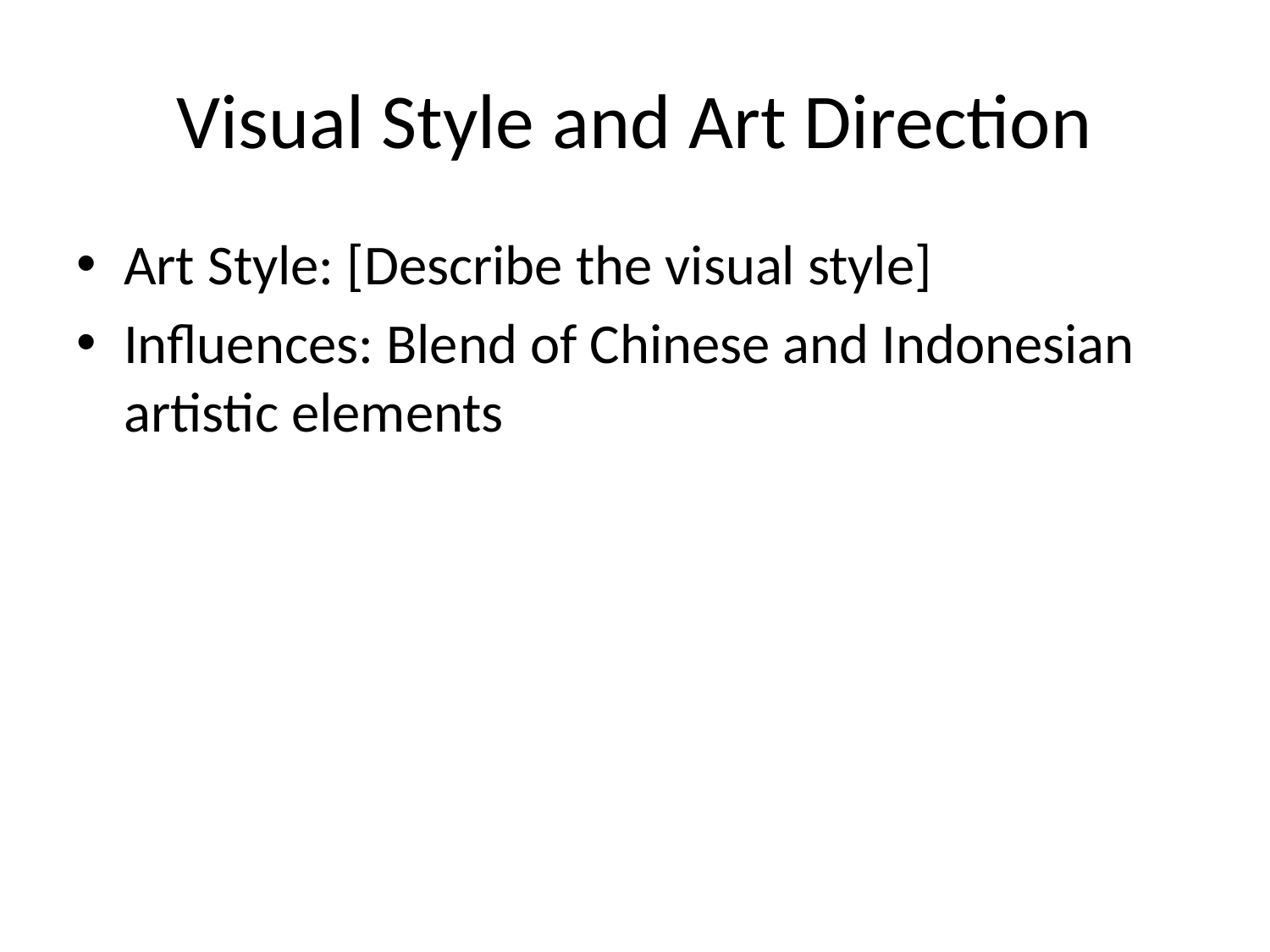

# Visual Style and Art Direction
Art Style: [Describe the visual style]
Influences: Blend of Chinese and Indonesian artistic elements